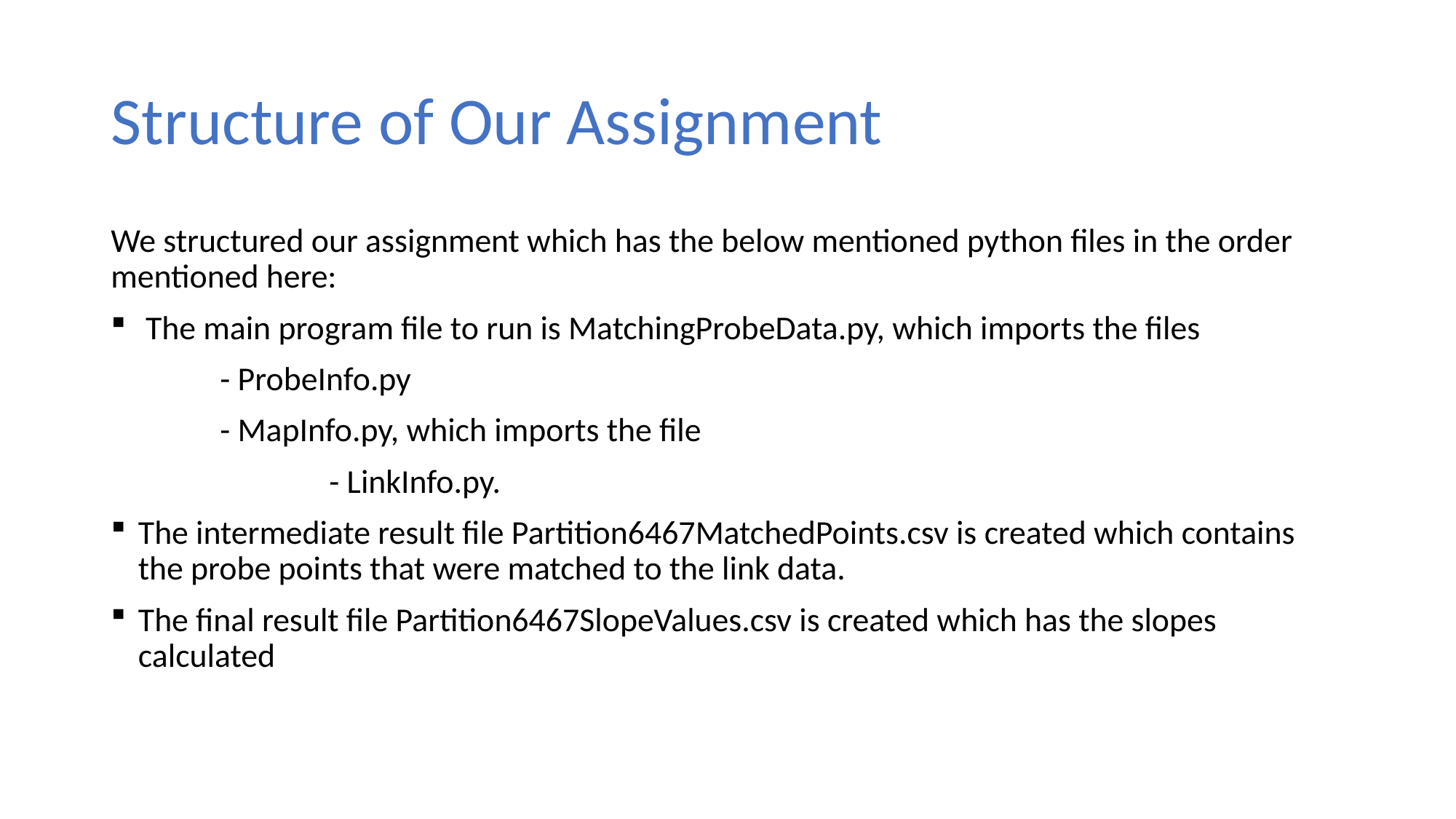

# Structure of Our Assignment
We structured our assignment which has the below mentioned python files in the order mentioned here:
 The main program file to run is MatchingProbeData.py, which imports the files
	- ProbeInfo.py
	- MapInfo.py, which imports the file
		- LinkInfo.py.
The intermediate result file Partition6467MatchedPoints.csv is created which contains the probe points that were matched to the link data.
The final result file Partition6467SlopeValues.csv is created which has the slopes calculated